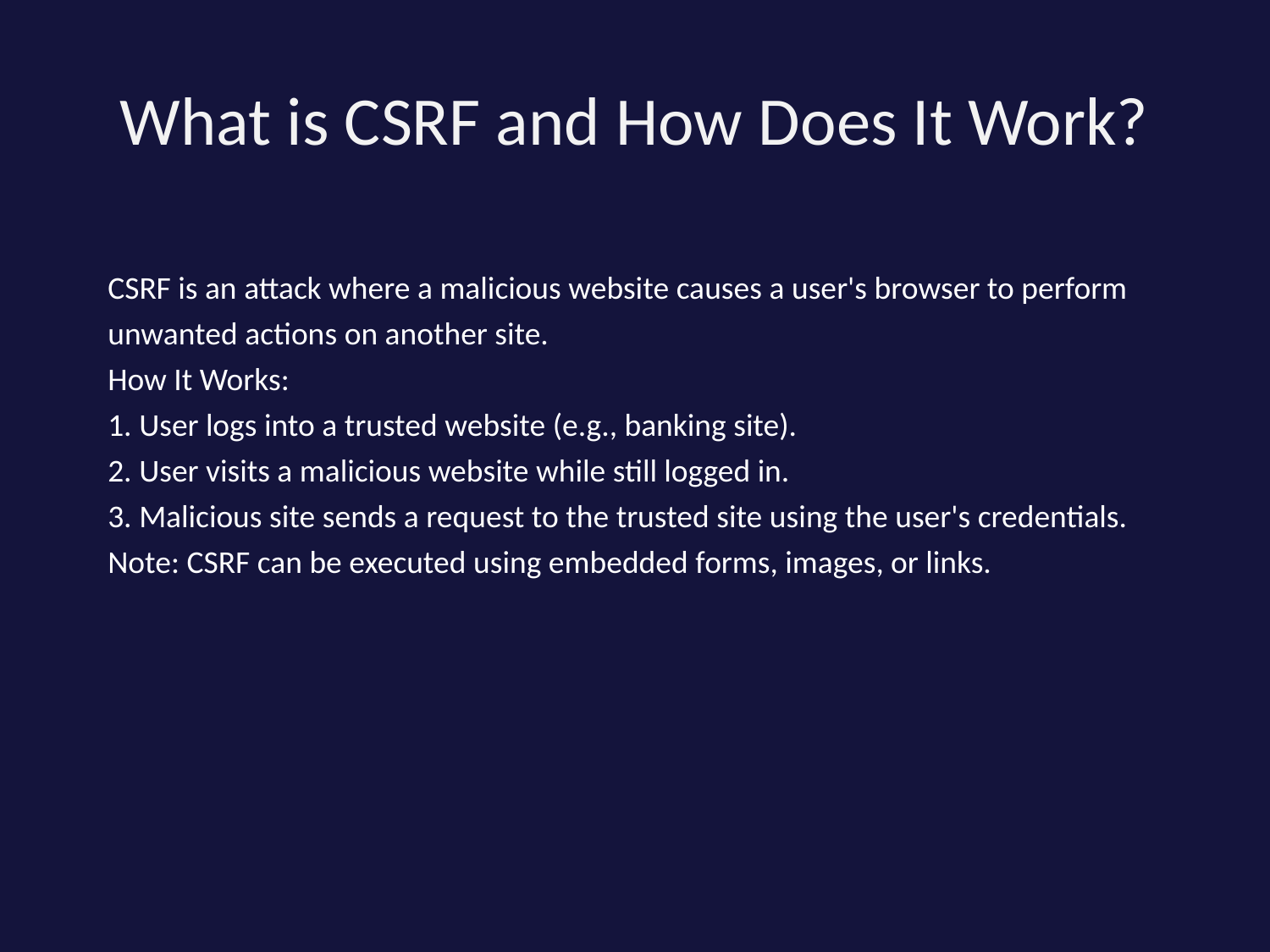

# What is CSRF and How Does It Work?

CSRF is an attack where a malicious website causes a user's browser to perform unwanted actions on another site.
How It Works:
1. User logs into a trusted website (e.g., banking site).
2. User visits a malicious website while still logged in.
3. Malicious site sends a request to the trusted site using the user's credentials.
Note: CSRF can be executed using embedded forms, images, or links.